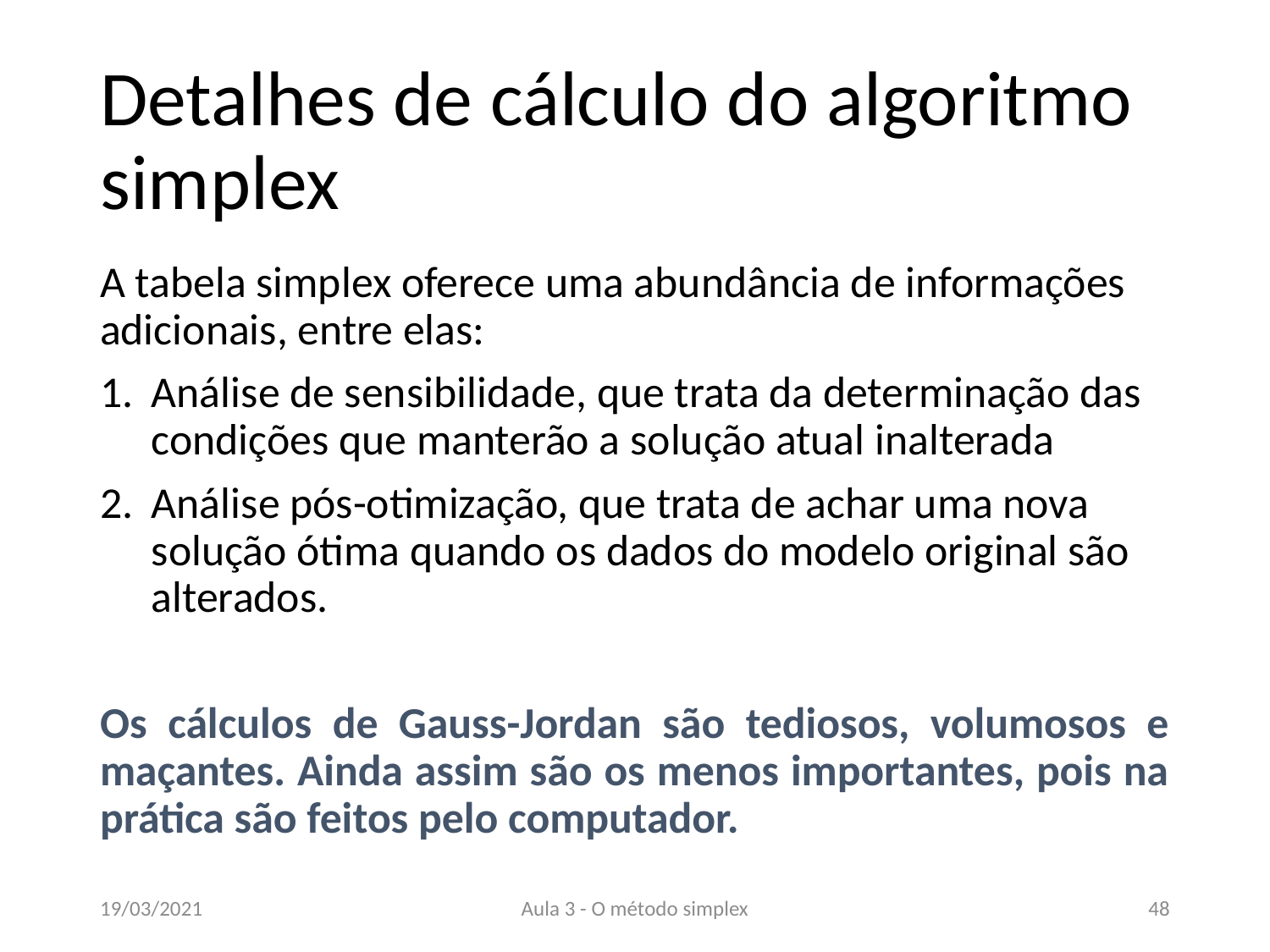

# Detalhes de cálculo do algoritmo simplex
A tabela simplex oferece uma abundância de informações adicionais, entre elas:
Análise de sensibilidade, que trata da determinação das condições que manterão a solução atual inalterada
Análise pós-otimização, que trata de achar uma nova solução ótima quando os dados do modelo original são alterados.

Os cálculos de Gauss-Jordan são tediosos, volumosos e maçantes. Ainda assim são os menos importantes, pois na prática são feitos pelo computador.
19/03/2021
Aula 3 - O método simplex
48